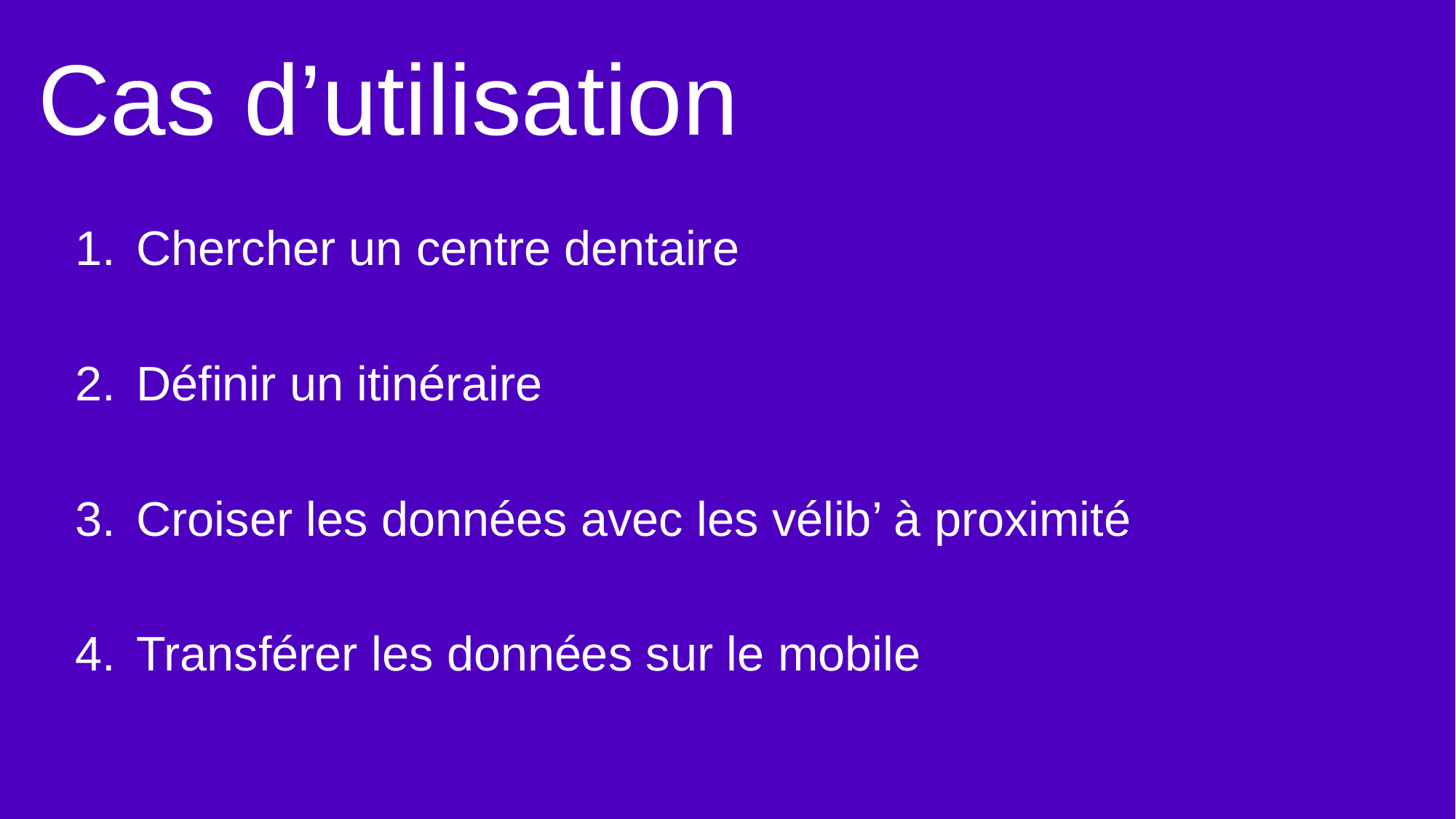

Cas d’utilisation
Chercher un centre dentaire

Définir un itinéraire

Croiser les données avec les vélib’ à proximité

Transférer les données sur le mobile